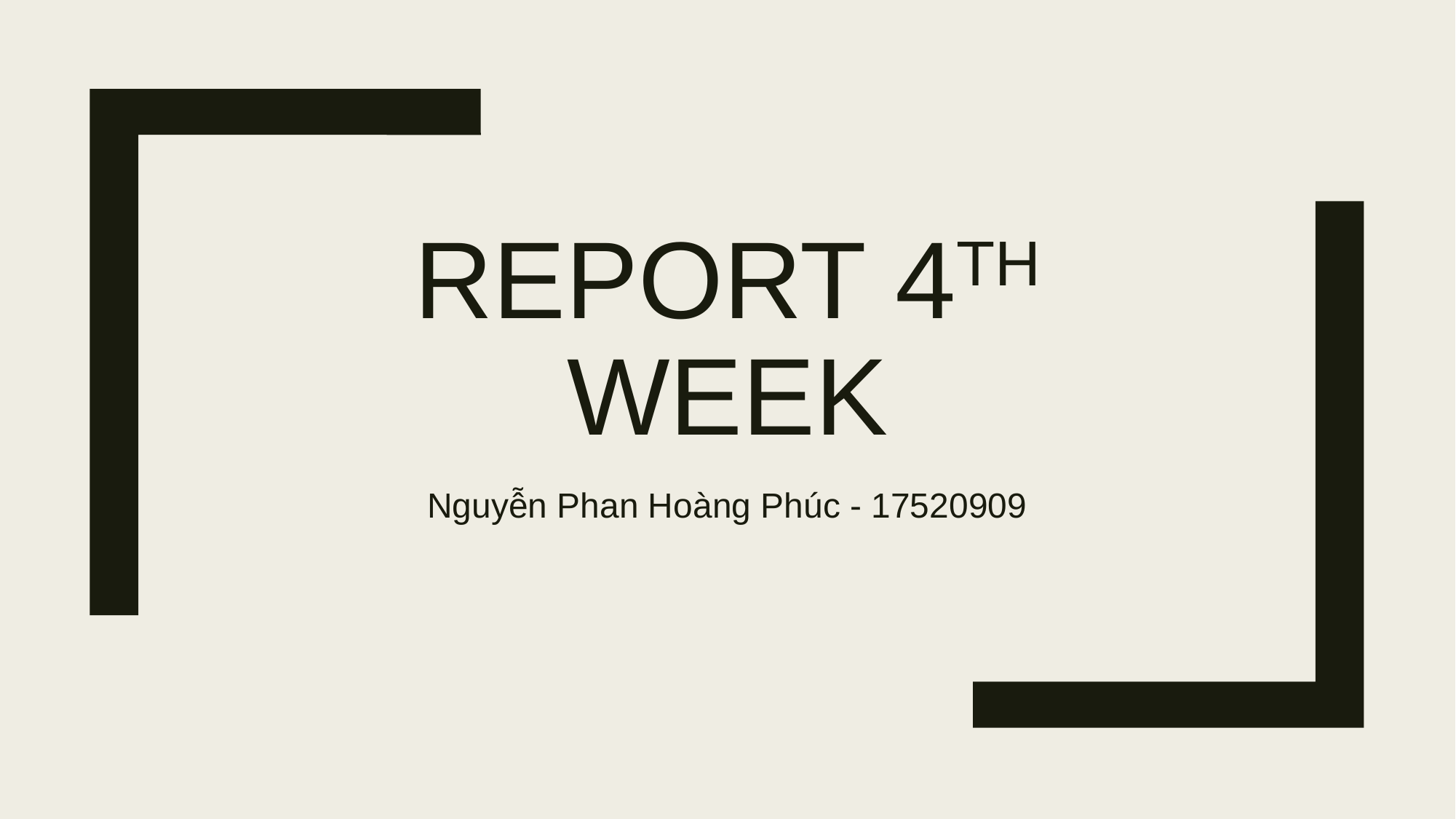

# Report 4th week
Nguyễn Phan Hoàng Phúc - 17520909